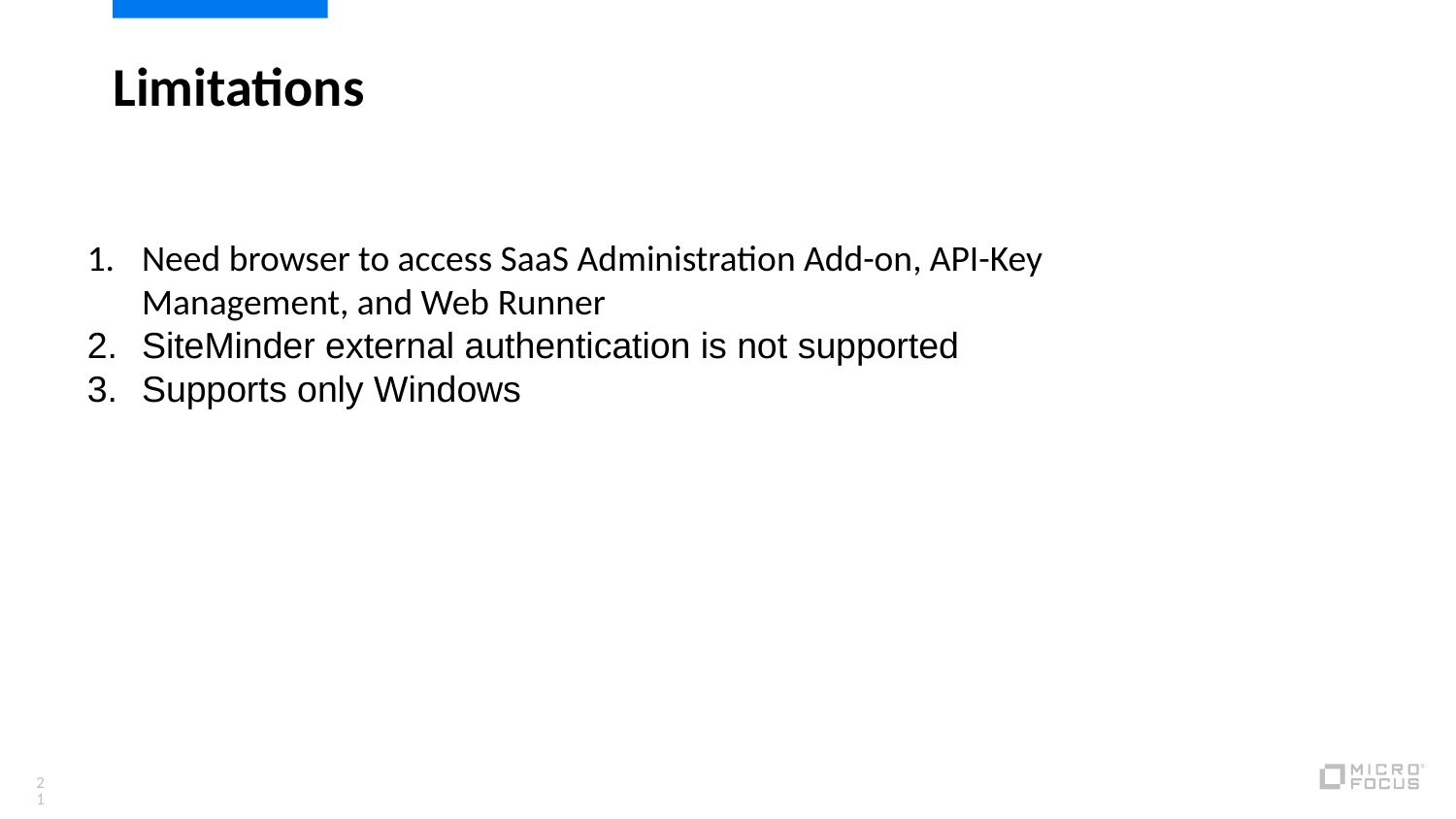

# Limitations
Need browser to access SaaS Administration Add-on, API-Key Management, and Web Runner
SiteMinder external authentication is not supported
Supports only Windows
21